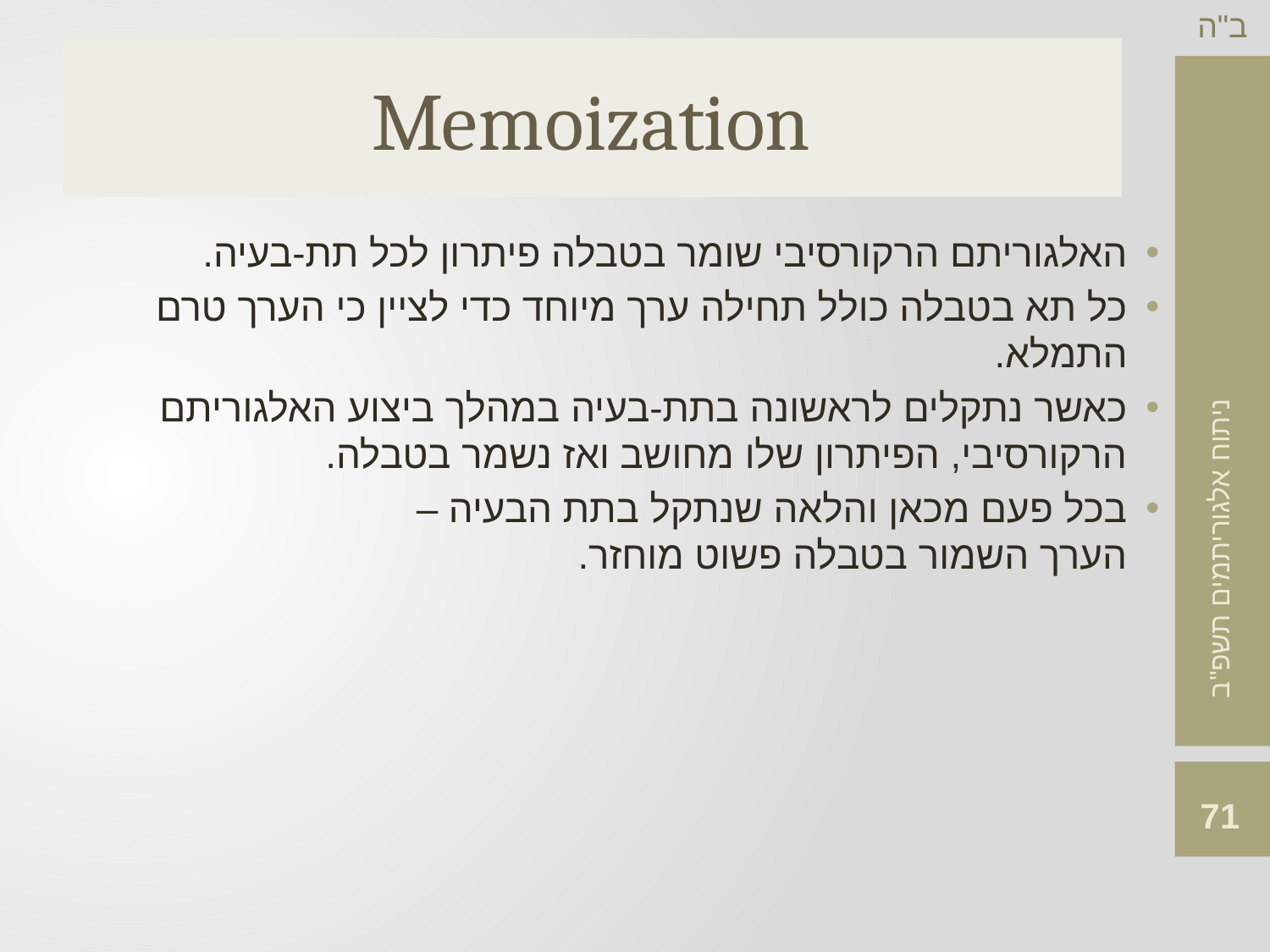

# Memoization
האלגוריתם הרקורסיבי שומר בטבלה פיתרון לכל תת-בעיה.
כל תא בטבלה כולל תחילה ערך מיוחד כדי לציין כי הערך טרם התמלא.
כאשר נתקלים לראשונה בתת-בעיה במהלך ביצוע האלגוריתם הרקורסיבי, הפיתרון שלו מחושב ואז נשמר בטבלה.
בכל פעם מכאן והלאה שנתקל בתת הבעיה –
הערך השמור בטבלה פשוט מוחזר.
71